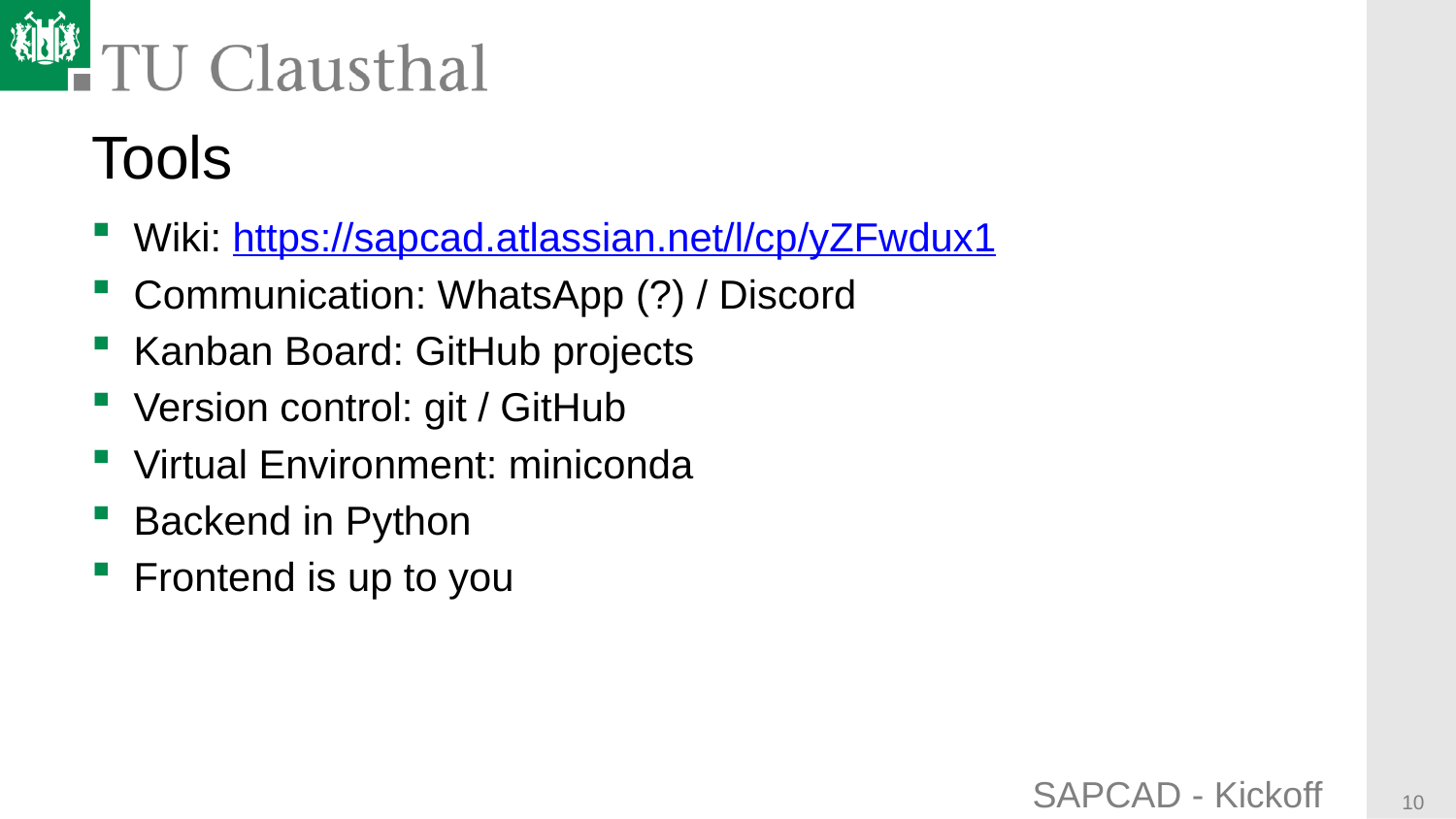

# Tools
Wiki: https://sapcad.atlassian.net/l/cp/yZFwdux1
Communication: WhatsApp (?) / Discord
Kanban Board: GitHub projects
Version control: git / GitHub
Virtual Environment: miniconda
Backend in Python
Frontend is up to you